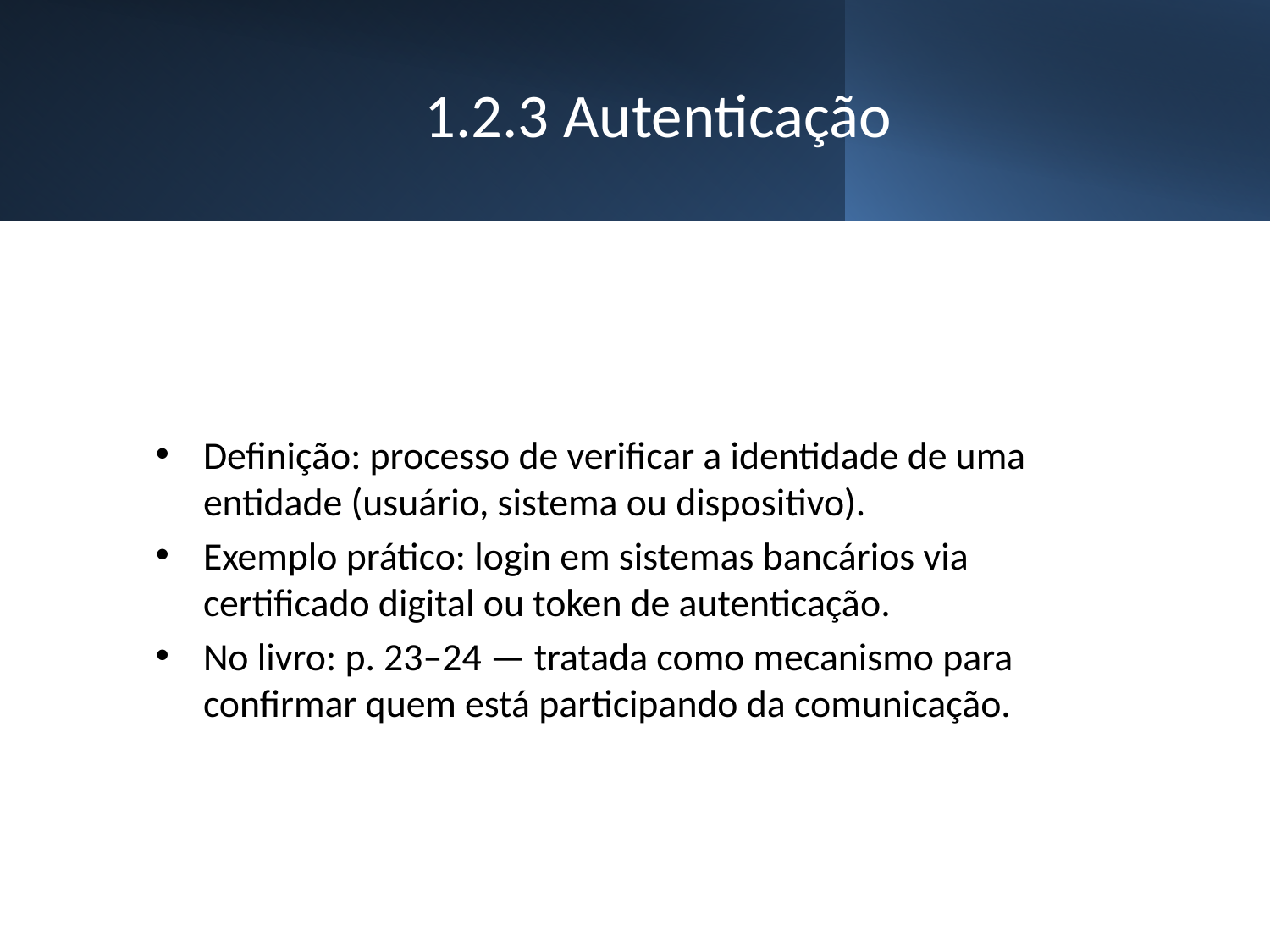

# 1.2.3 Autenticação
Definição: processo de verificar a identidade de uma entidade (usuário, sistema ou dispositivo).
Exemplo prático: login em sistemas bancários via certificado digital ou token de autenticação.
No livro: p. 23–24 — tratada como mecanismo para confirmar quem está participando da comunicação.